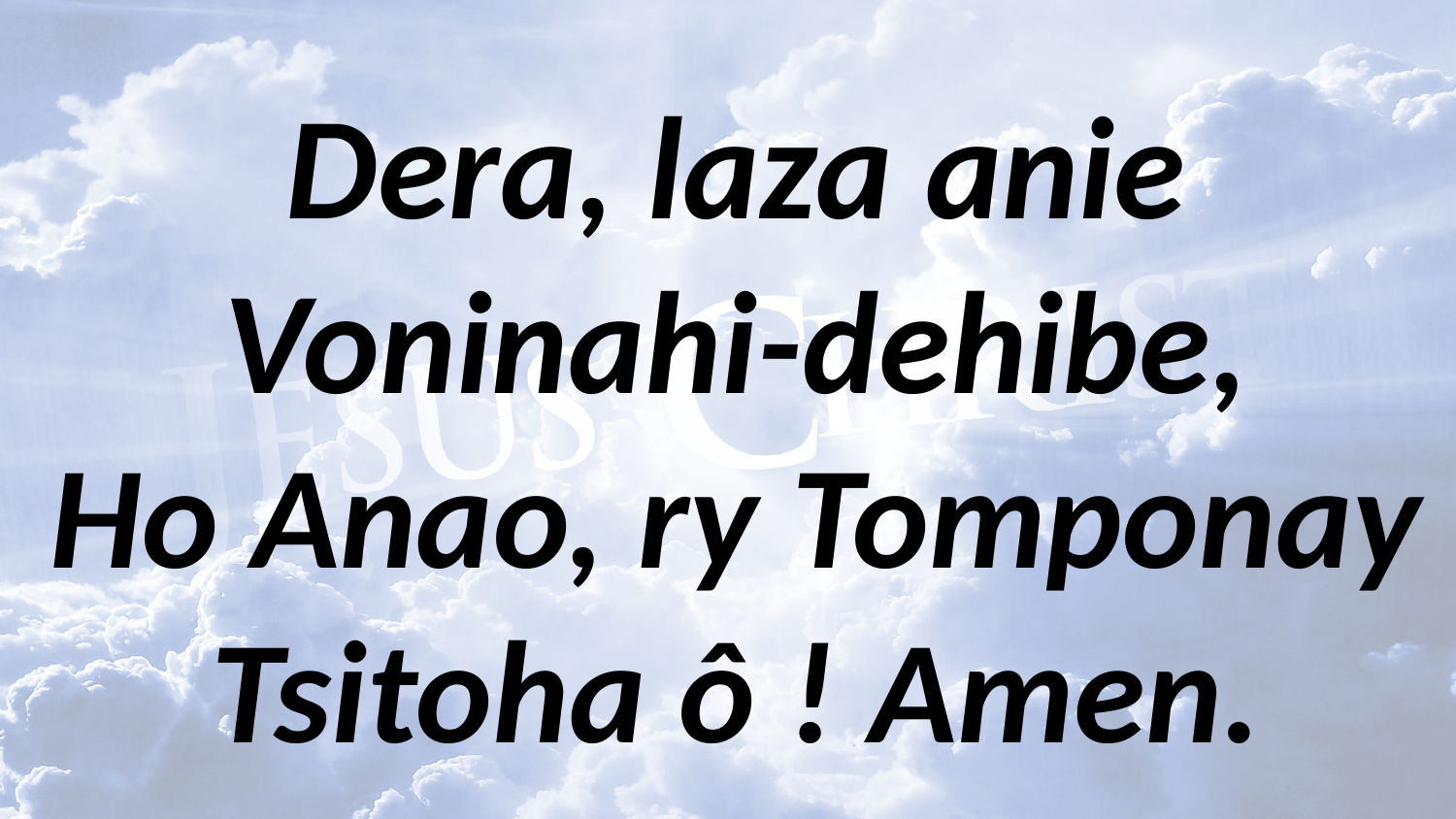

# Dera, laza anie Voninahi-dehibe, Ho Anao, ry Tomponay Tsitoha ô ! Amen.